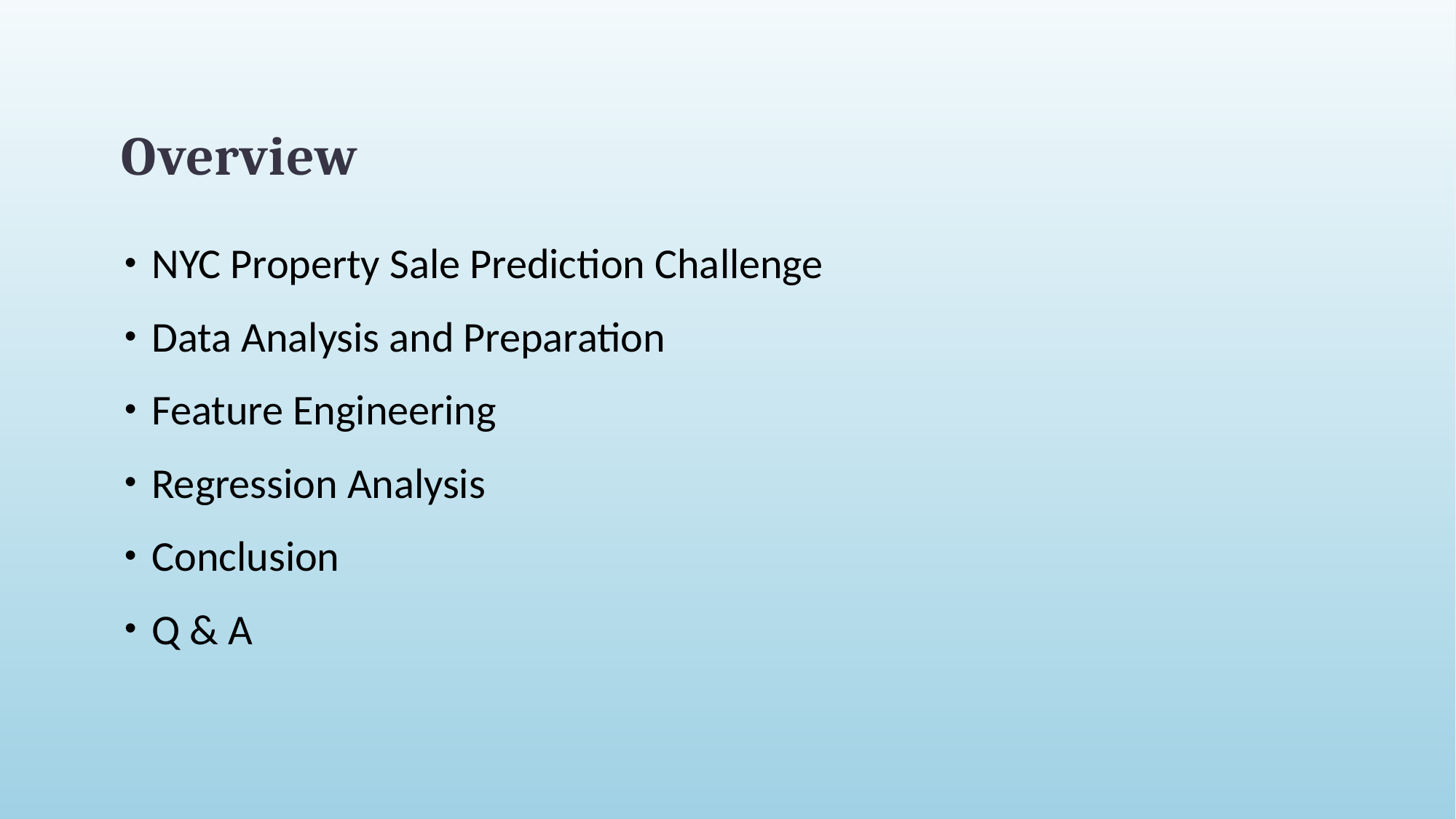

# Overview
NYC Property Sale Prediction Challenge
Data Analysis and Preparation
Feature Engineering
Regression Analysis
Conclusion
Q & A